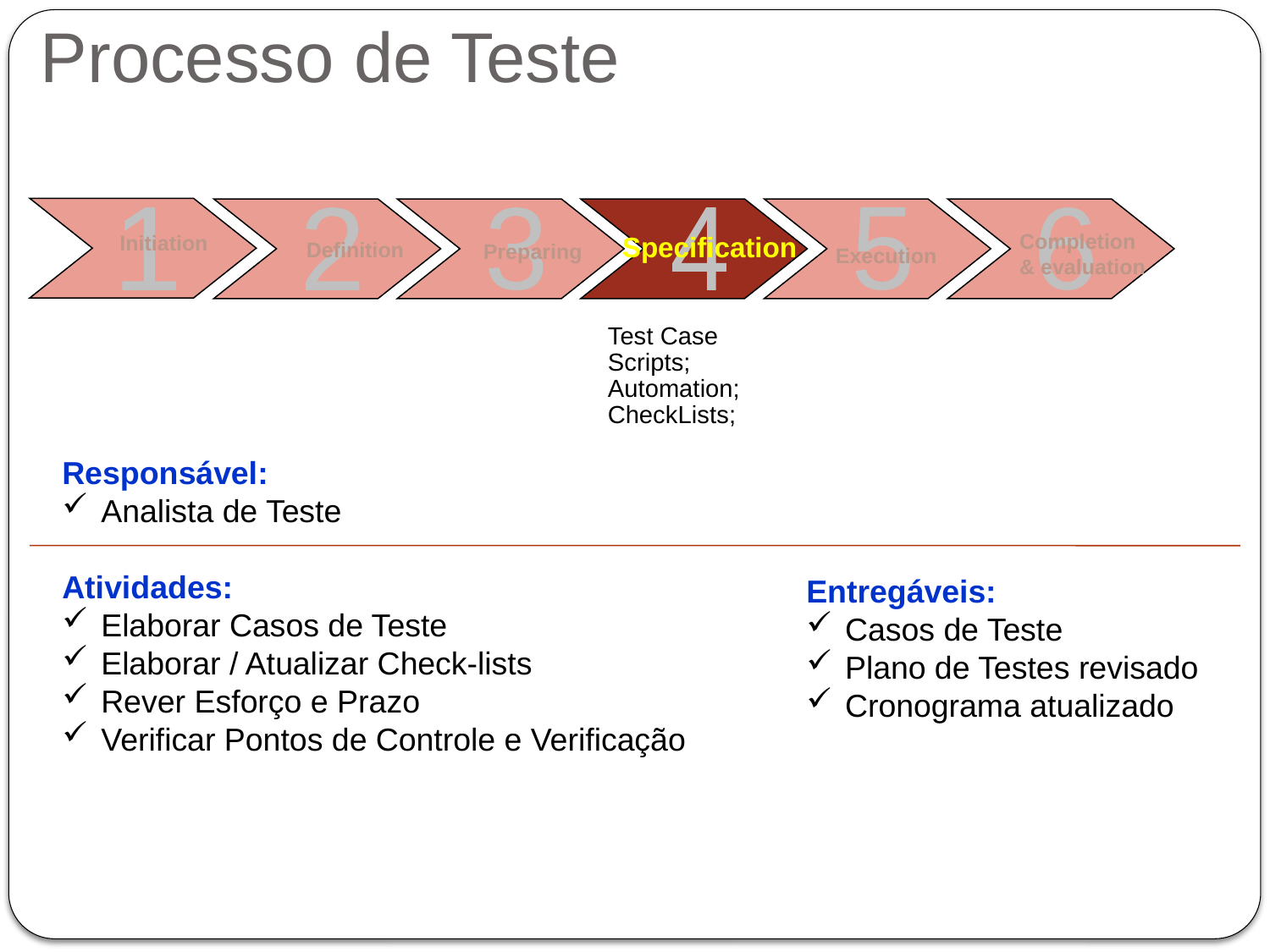

# Processo de Teste

Initiation
1
2
3
4
5
6
Specification
Definition
Preparing
Completion
& evaluation
Execution
Test Case
Scripts;  Automation;
CheckLists;
Responsável:
 Analista de Teste

Atividades:
 Elaborar Casos de Teste
 Elaborar / Atualizar Check-lists
 Rever Esforço e Prazo
 Verificar Pontos de Controle e Verificação

Entregáveis:
 Casos de Teste
 Plano de Testes revisado
 Cronograma atualizado